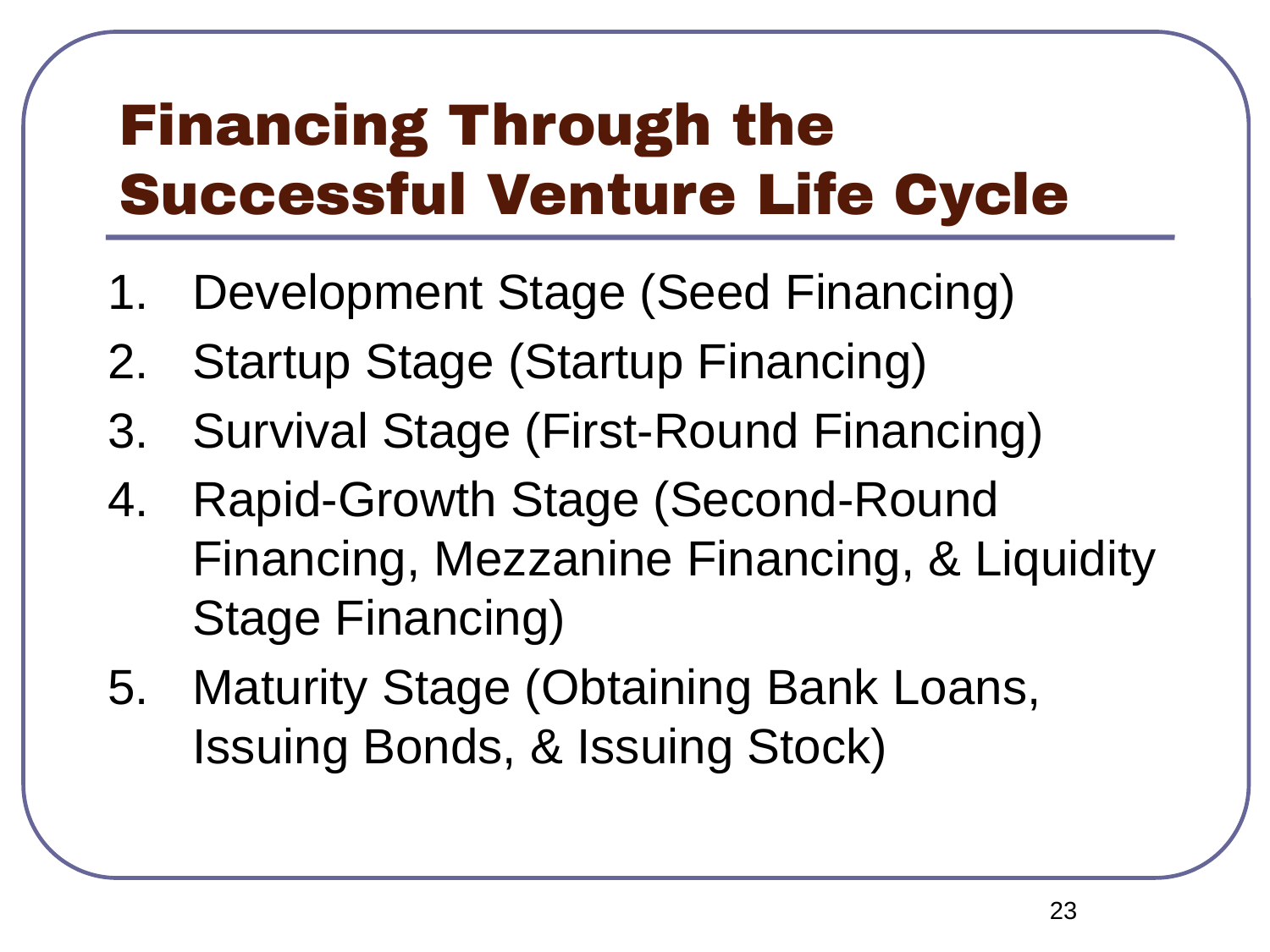

# Financing Through the Successful Venture Life Cycle
1.	Development Stage (Seed Financing)
2.	Startup Stage (Startup Financing)
3.	Survival Stage (First-Round Financing)
4.	Rapid-Growth Stage (Second-Round Financing, Mezzanine Financing, & Liquidity Stage Financing)
5.	Maturity Stage (Obtaining Bank Loans, Issuing Bonds, & Issuing Stock)

23